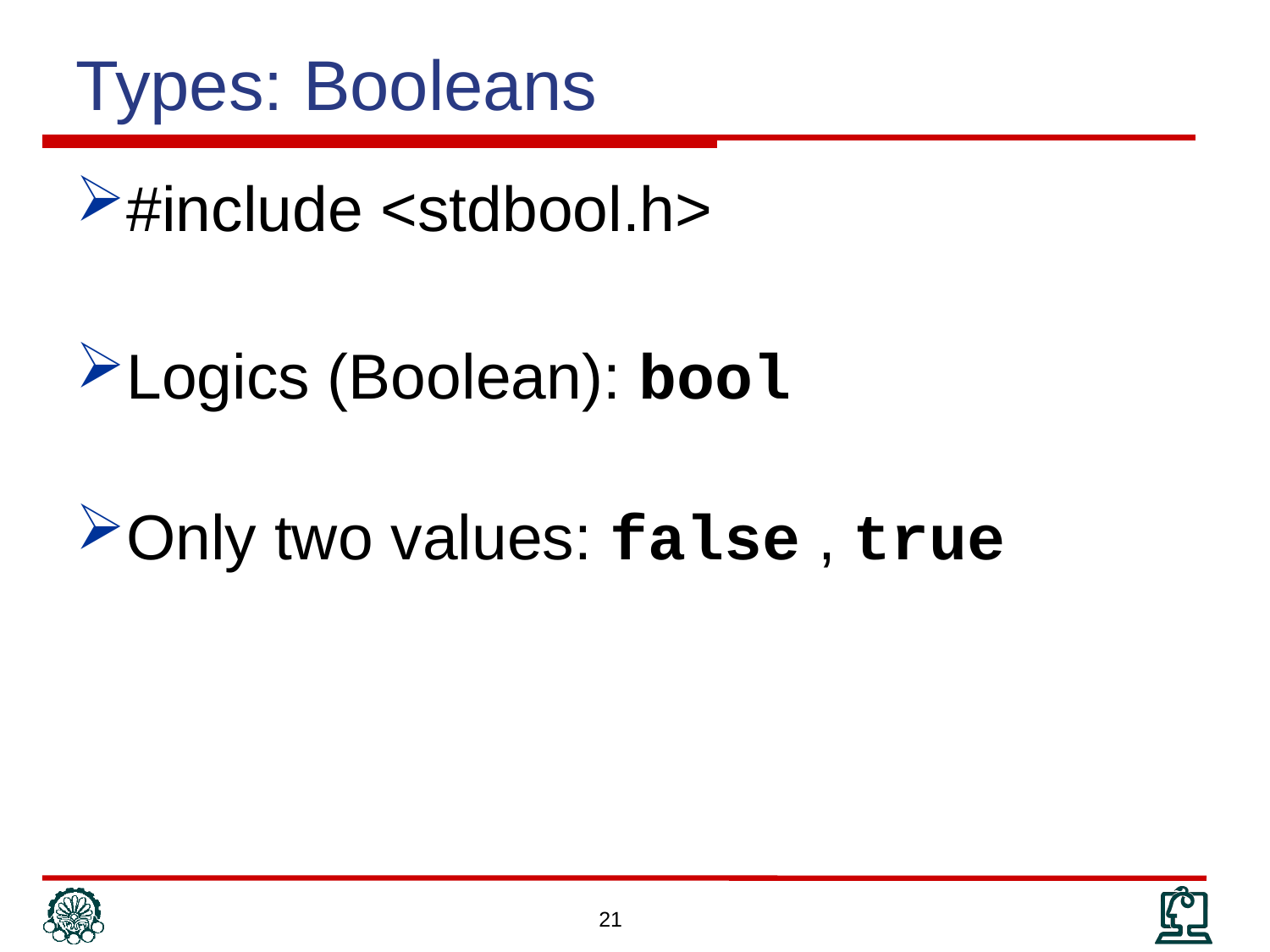

Types: Booleans
#include <stdbool.h>

Logics (Boolean): bool

Only two values: false , true
21